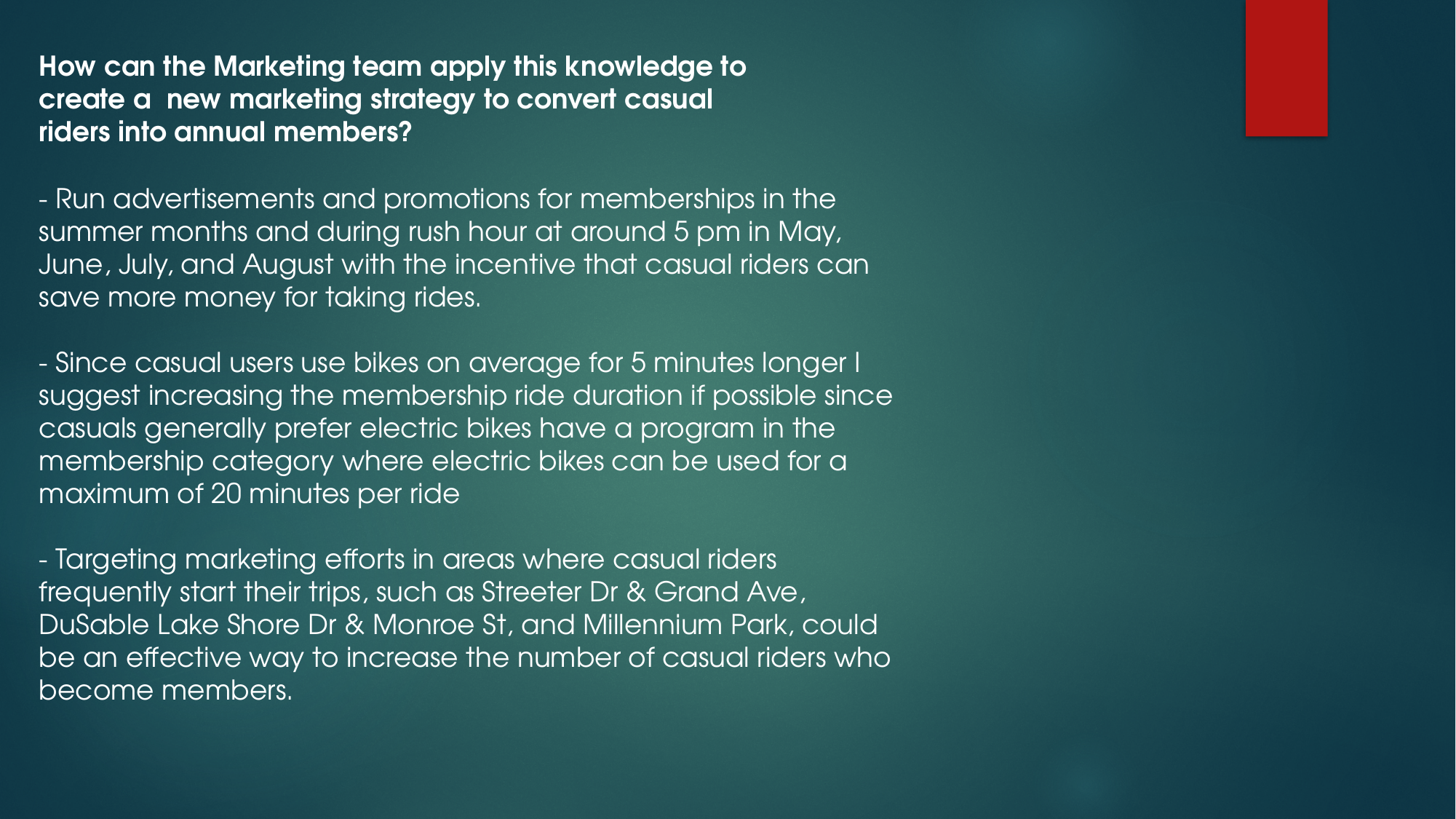

How can the Marketing team apply this knowledge to create a  new marketing strategy to convert casual riders into annual members?
- Run advertisements and promotions for memberships in the summer months and during rush hour at around 5 pm in May, June, July, and August with the incentive that casual riders can save more money for taking rides.

- Since casual users use bikes on average for 5 minutes longer I suggest increasing the membership ride duration if possible since casuals generally prefer electric bikes have a program in the membership category where electric bikes can be used for a maximum of 20 minutes per ride

- Targeting marketing efforts in areas where casual riders frequently start their trips, such as Streeter Dr & Grand Ave, DuSable Lake Shore Dr & Monroe St, and Millennium Park, could be an effective way to increase the number of casual riders who become members.